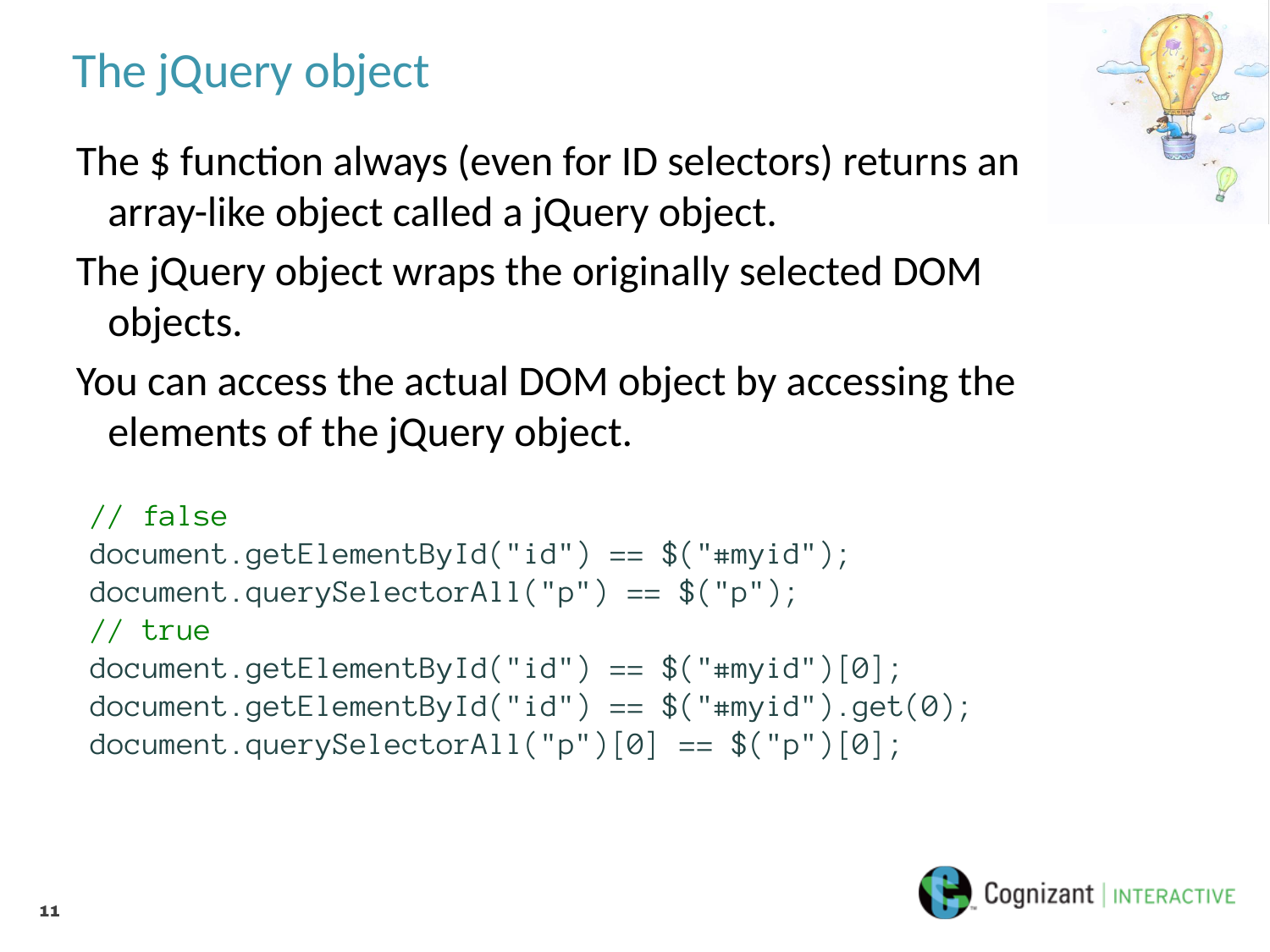

# The jQuery object
The $ function always (even for ID selectors) returns an array-like object called a jQuery object.
The jQuery object wraps the originally selected DOM objects.
You can access the actual DOM object by accessing the elements of the jQuery object.

// false
document.getElementById("id") == $("#myid");
document.querySelectorAll("p") == $("p");
// true
document.getElementById("id") == $("#myid")[0];
document.getElementById("id") == $("#myid").get(0);
document.querySelectorAll("p")[0] == $("p")[0];
11